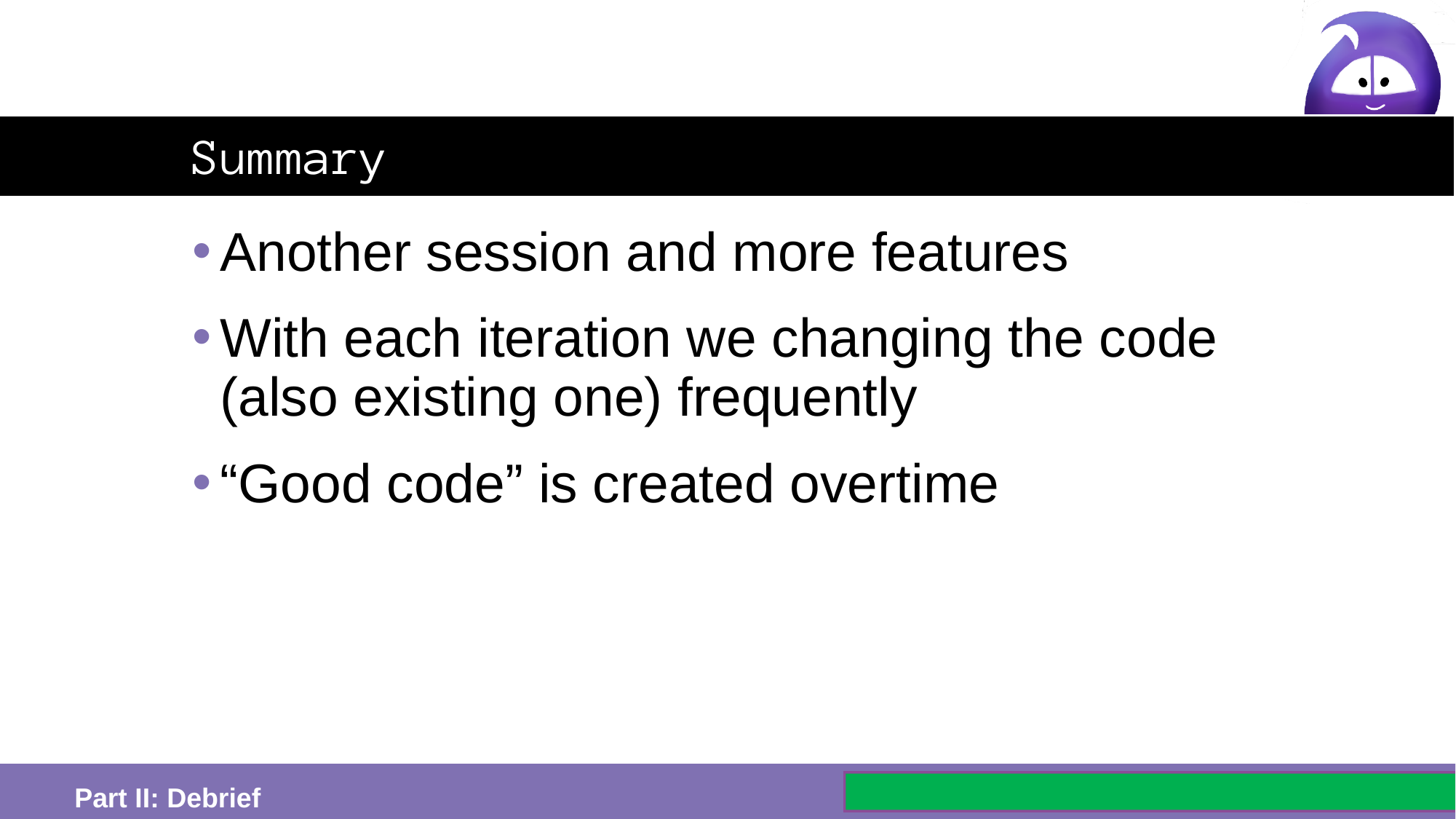

# Summary
Another session and more features
With each iteration we changing the code (also existing one) frequently
“Good code” is created overtime

Part II: Debrief